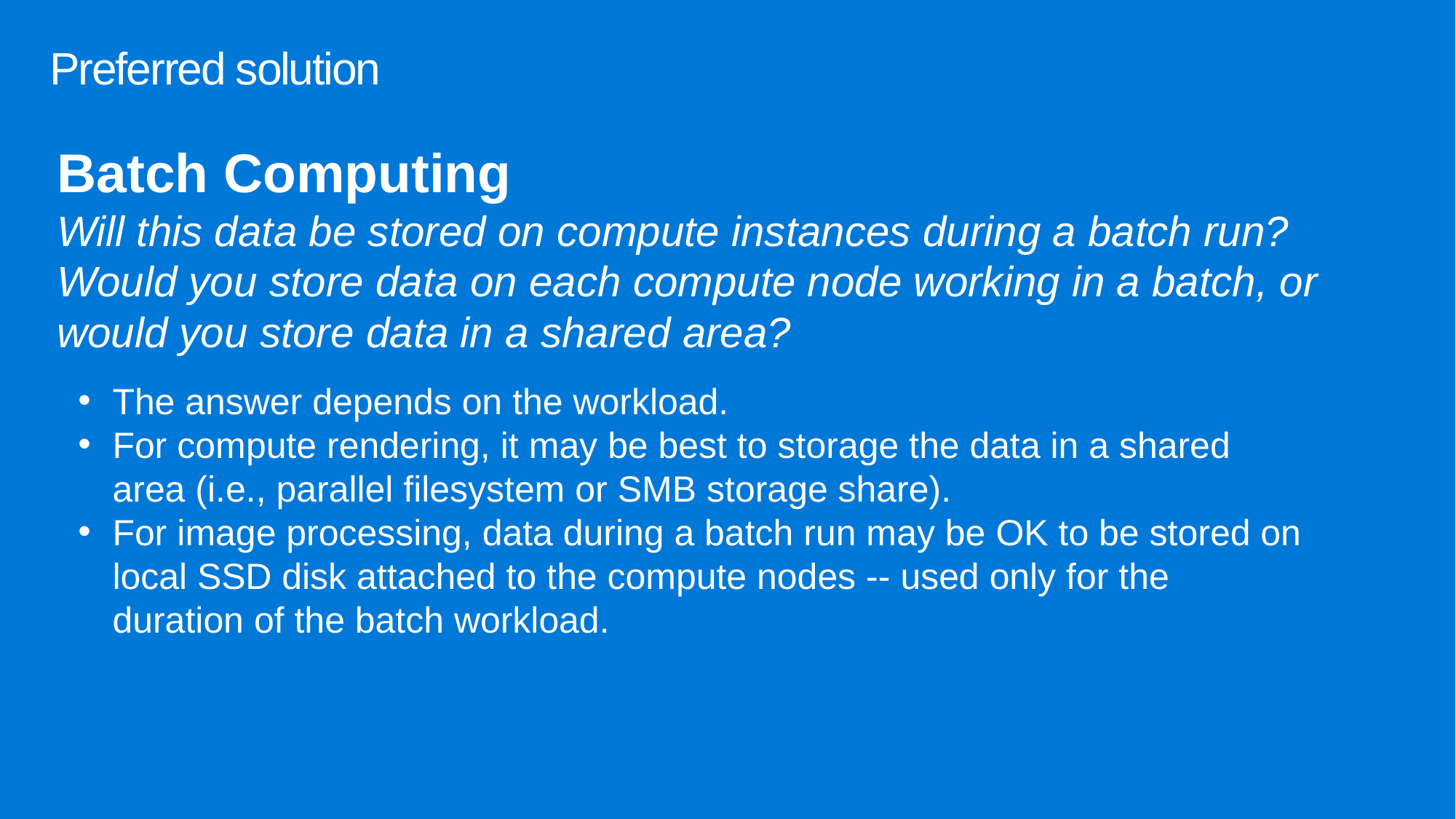

# Preferred solution
Batch Computing
Will this data be stored on compute instances during a batch run? Would you store data on each compute node working in a batch, or would you store data in a shared area?
The answer depends on the workload.
For compute rendering, it may be best to storage the data in a shared area (i.e., parallel filesystem or SMB storage share).
For image processing, data during a batch run may be OK to be stored on local SSD disk attached to the compute nodes -- used only for the duration of the batch workload.